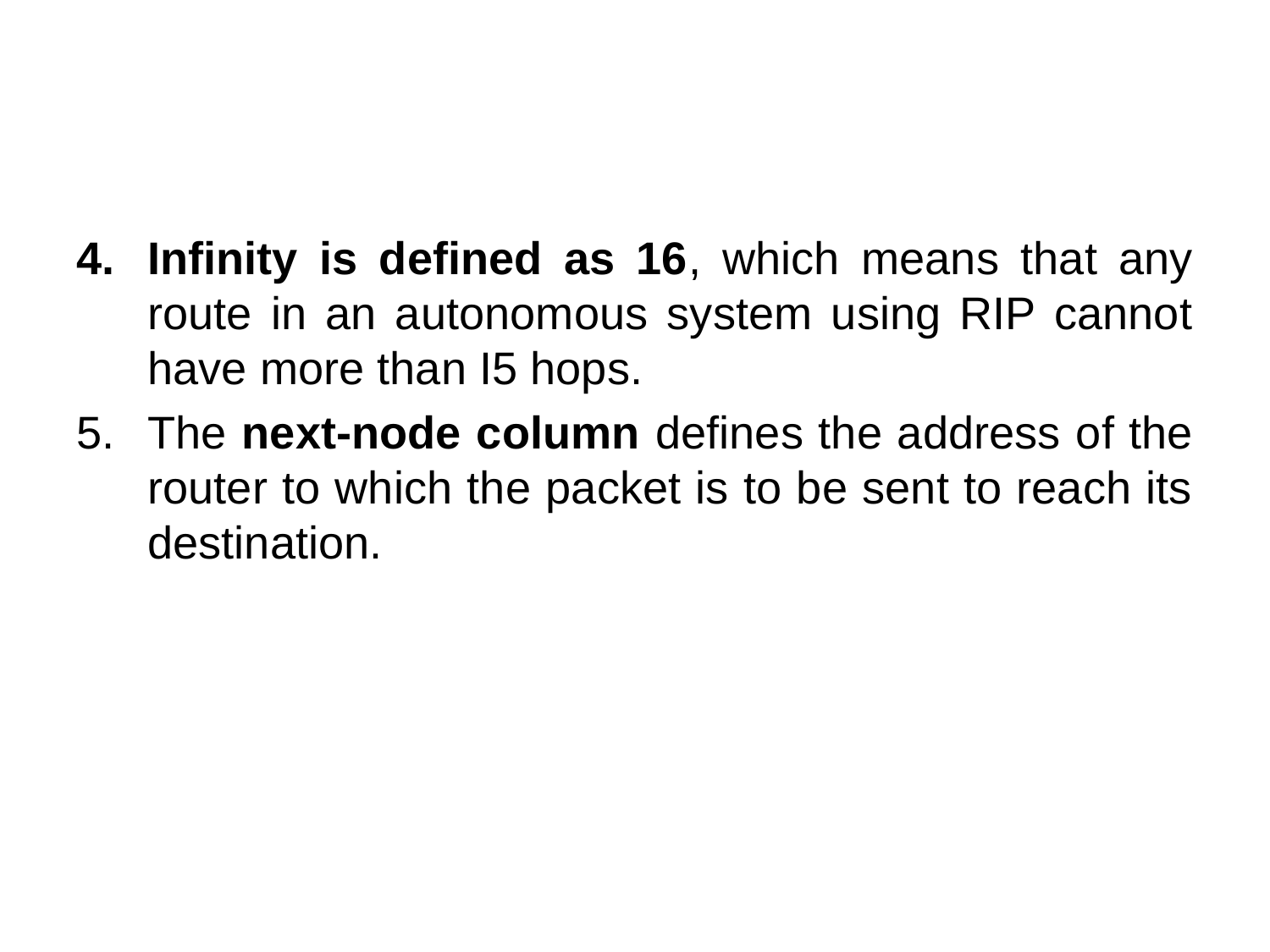

Infinity is defined as 16, which means that any route in an autonomous system using RIP cannot have more than I5 hops.
The next-node column defines the address of the router to which the packet is to be sent to reach its destination.